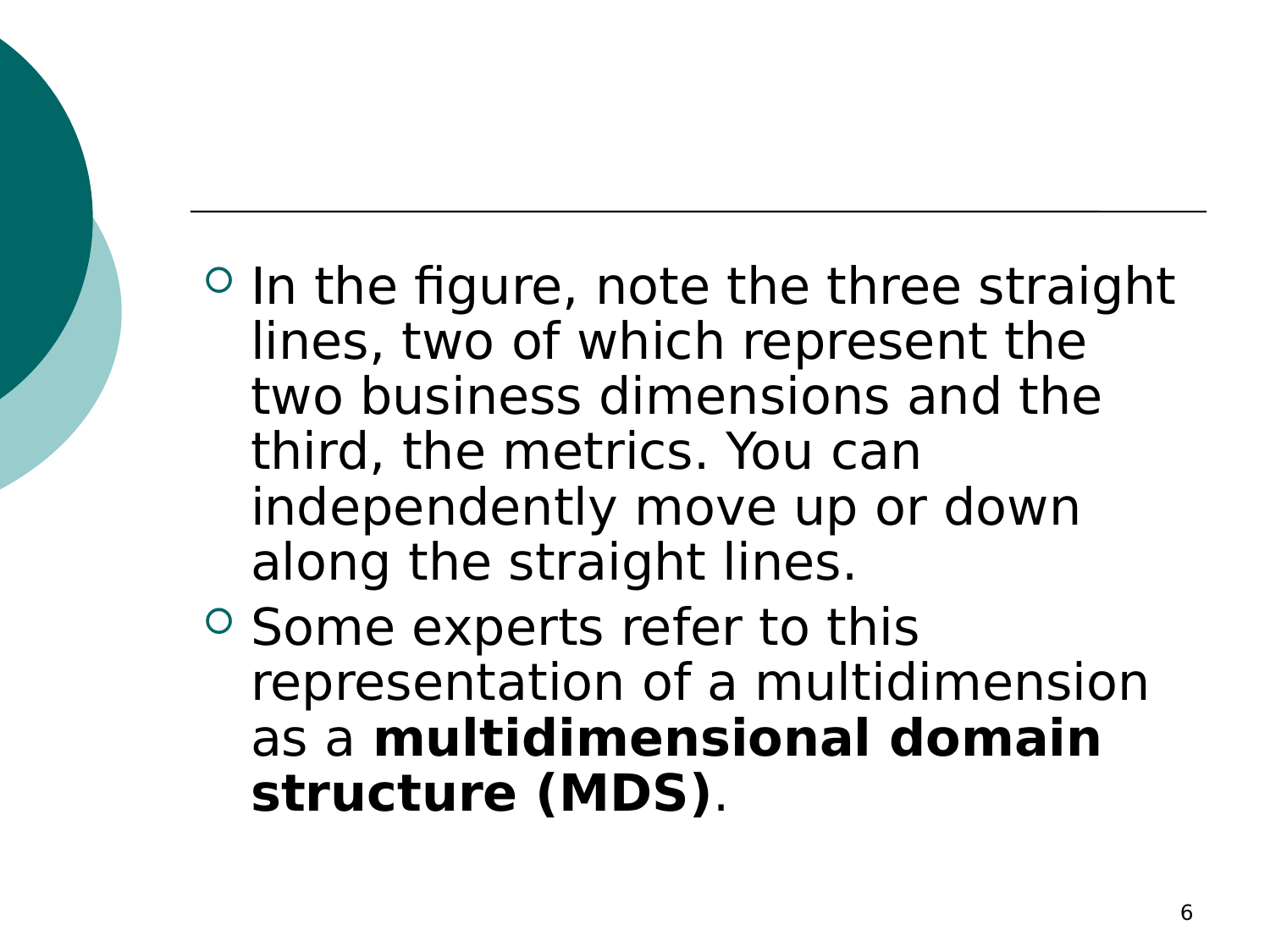

In the figure, note the three straight lines, two of which represent the two business dimensions and the third, the metrics. You can independently move up or down along the straight lines.
Some experts refer to this representation of a multidimension as a multidimensional domain structure (MDS).
6